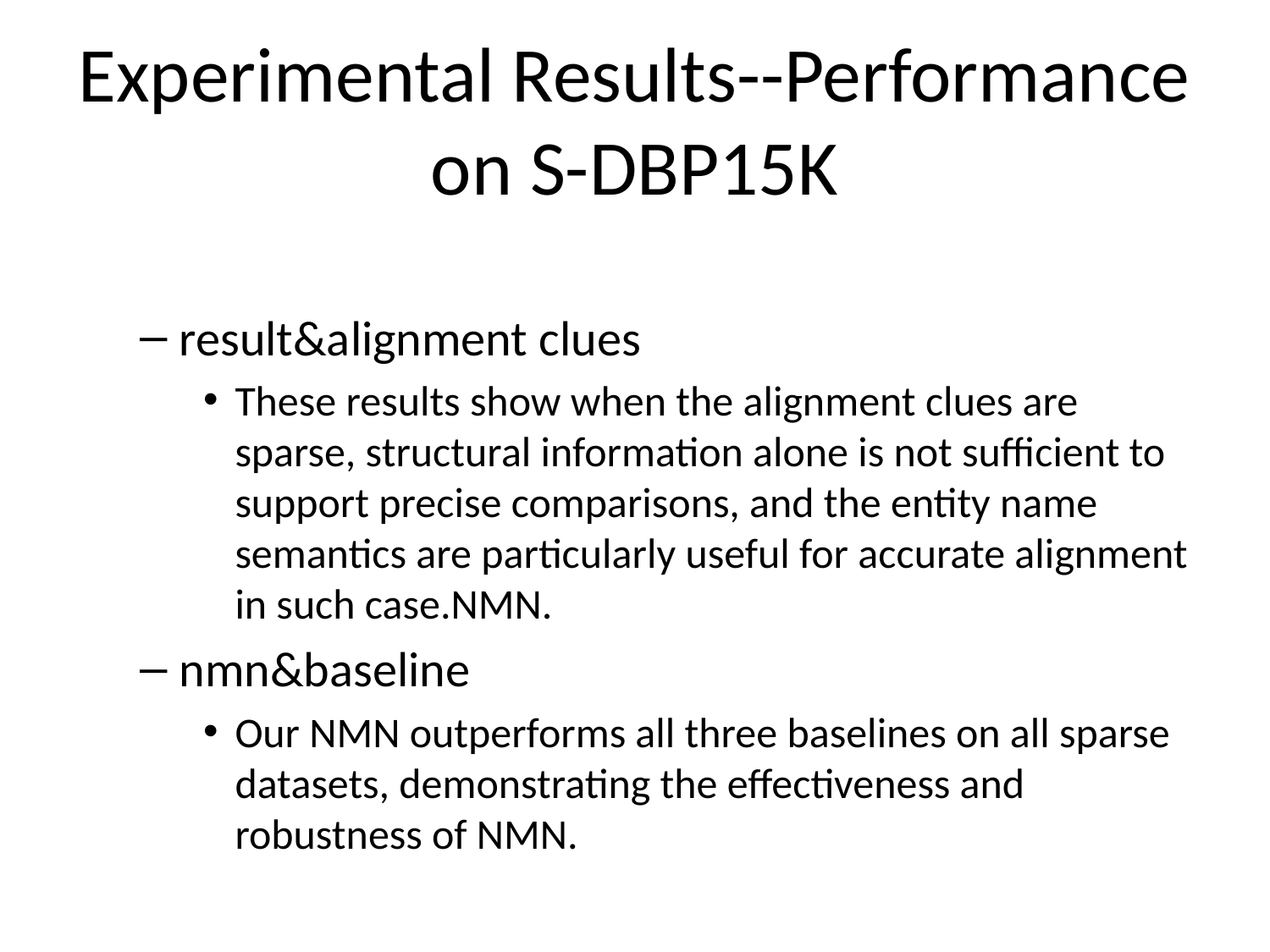

# Experimental Results--Performance on S-DBP15K

result&alignment clues
These results show when the alignment clues are sparse, structural information alone is not sufficient to support precise comparisons, and the entity name semantics are particularly useful for accurate alignment in such case.NMN.
nmn&baseline
Our NMN outperforms all three baselines on all sparse datasets, demonstrating the effectiveness and robustness of NMN.